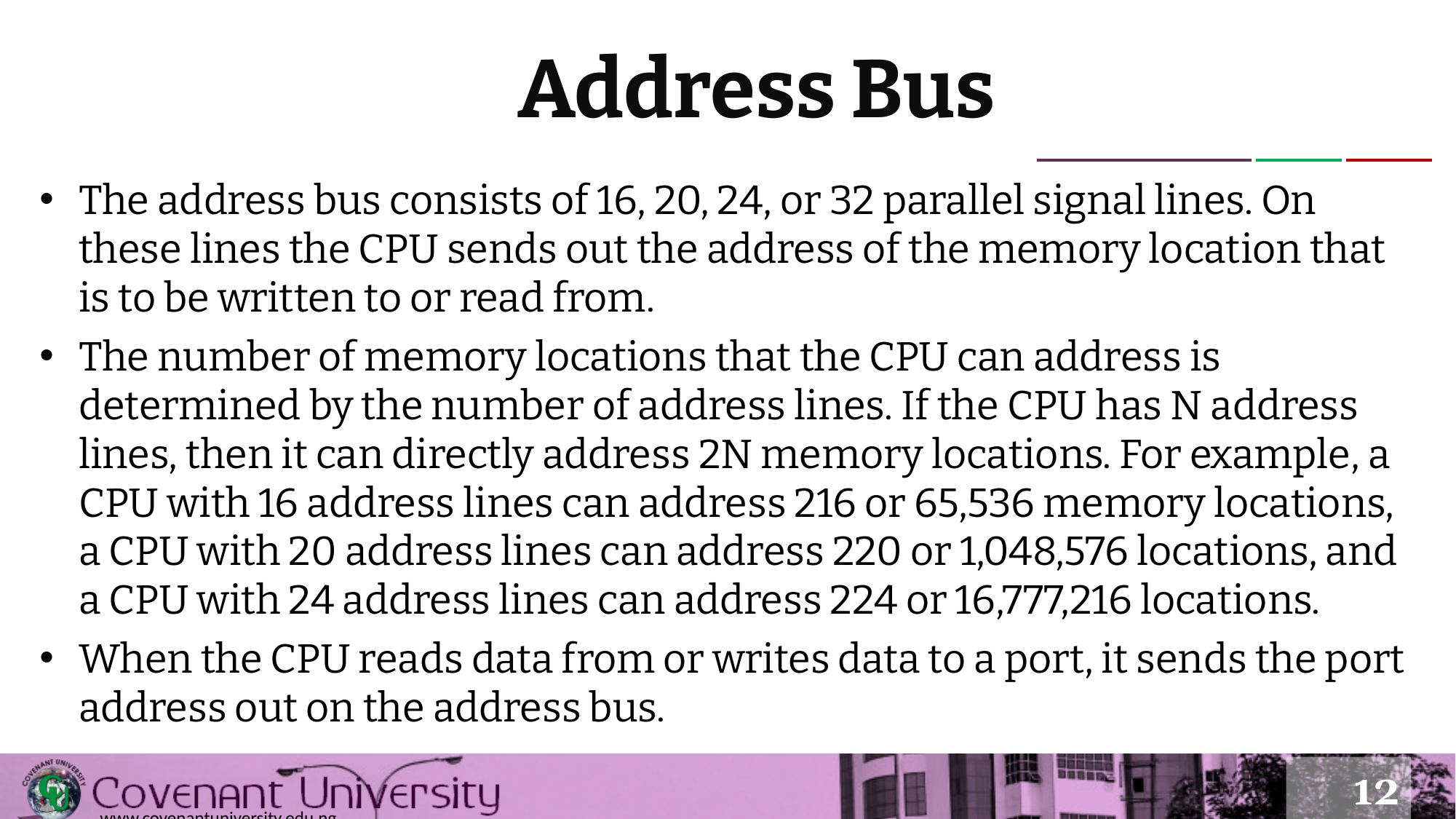

# Address Bus
The address bus consists of 16, 20, 24, or 32 parallel signal lines. On these lines the CPU sends out the address of the memory location that is to be written to or read from.
The number of memory locations that the CPU can address is determined by the number of address lines. If the CPU has N address lines, then it can directly address 2N memory locations. For example, a CPU with 16 address lines can address 216 or 65,536 memory locations, a CPU with 20 address lines can address 220 or 1,048,576 locations, and a CPU with 24 address lines can address 224 or 16,777,216 locations.
When the CPU reads data from or writes data to a port, it sends the port address out on the address bus.